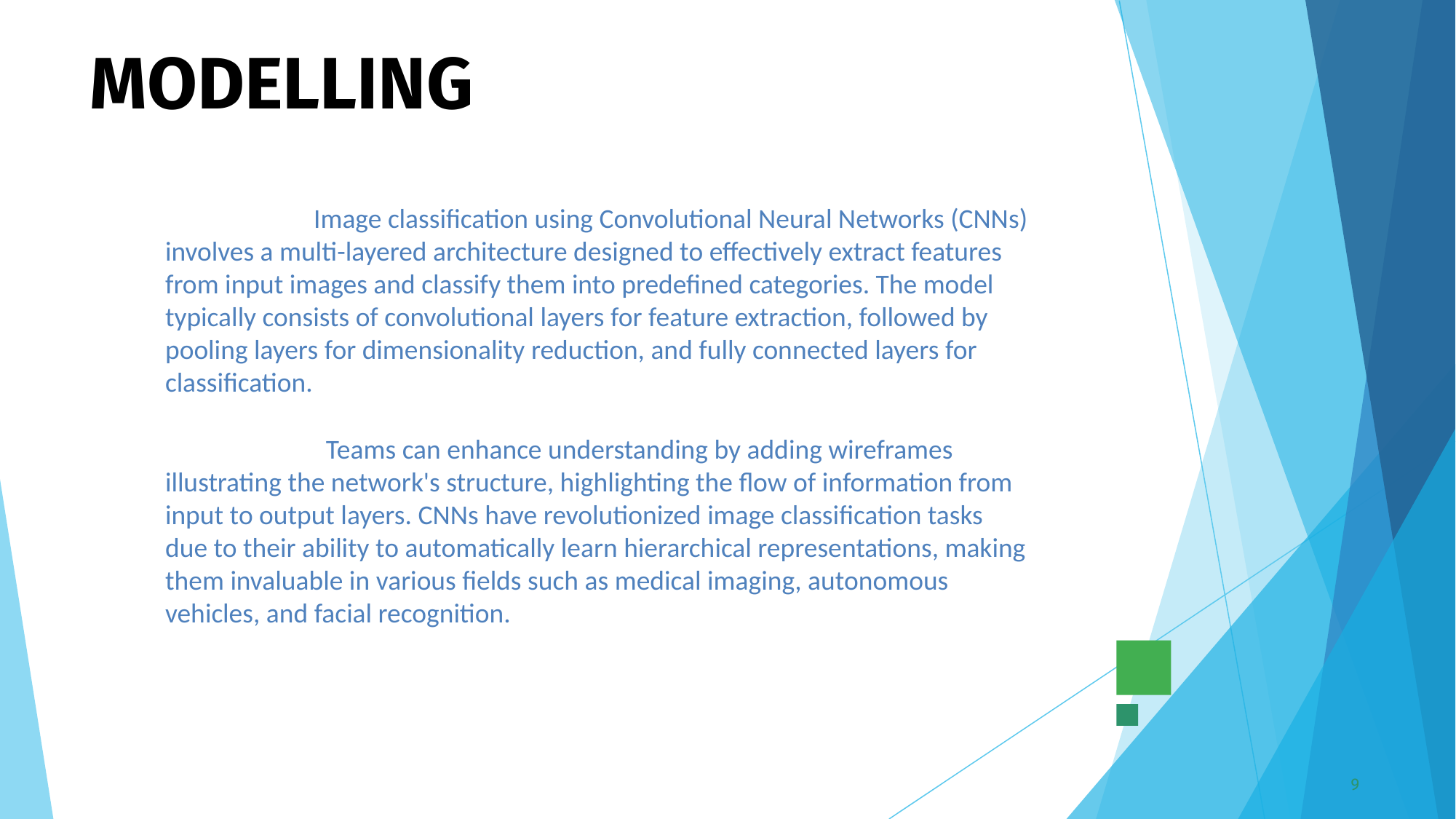

MODELLING
                        Image classification using Convolutional Neural Networks (CNNs) involves a multi-layered architecture designed to effectively extract features from input images and classify them into predefined categories. The model typically consists of convolutional layers for feature extraction, followed by pooling layers for dimensionality reduction, and fully connected layers for classification.

                          Teams can enhance understanding by adding wireframes illustrating the network's structure, highlighting the flow of information from input to output layers. CNNs have revolutionized image classification tasks due to their ability to automatically learn hierarchical representations, making them invaluable in various fields such as medical imaging, autonomous vehicles, and facial recognition.

9